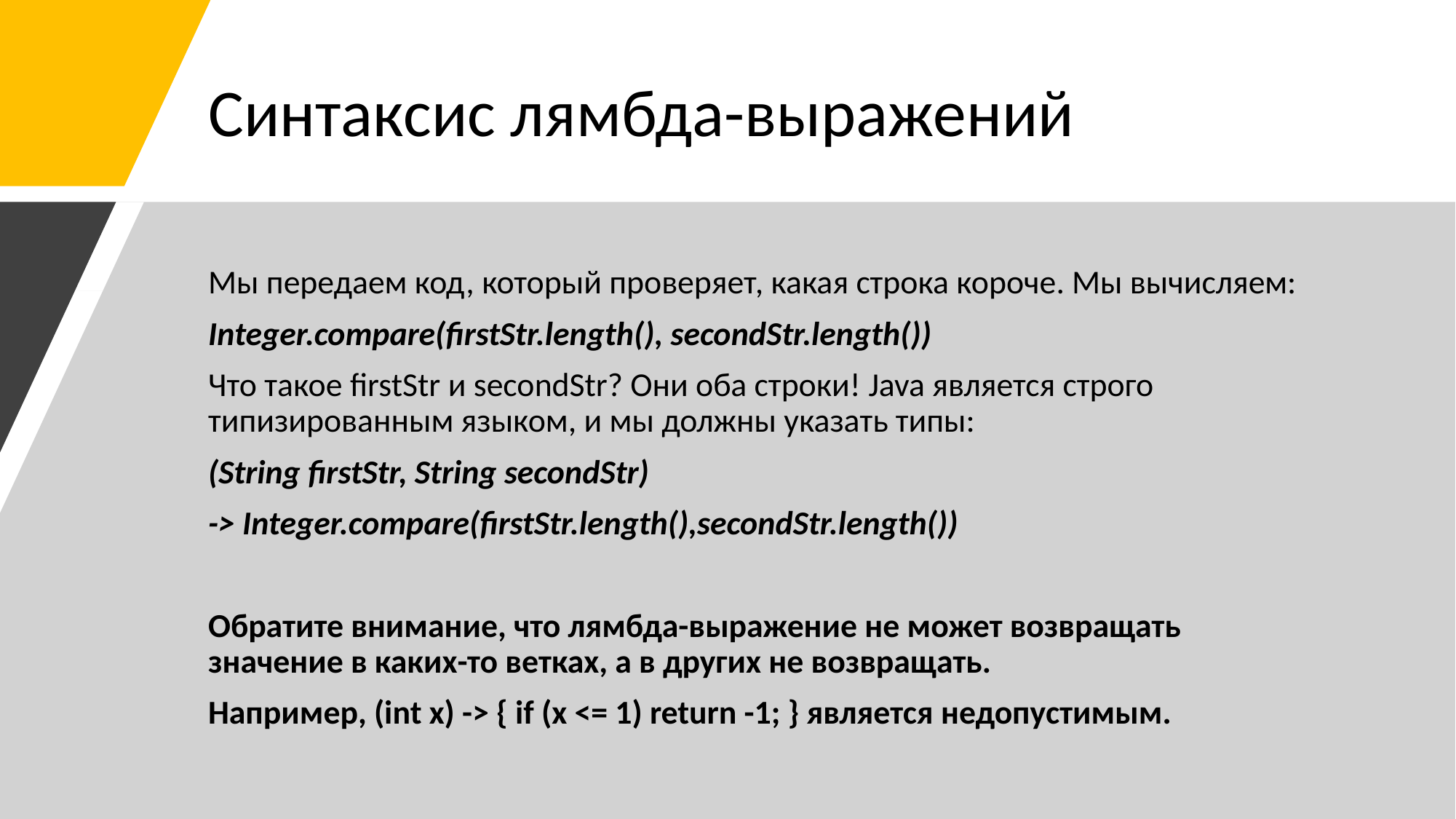

# Синтаксис лямбда-выражений

Мы передаем код, который проверяет, какая строка короче. Мы вычисляем:
Integer.compare(firstStr.length(), secondStr.length())
Что такое firstStr и secondStr? Они оба строки! Java является строго типизированным языком, и мы должны указать типы:
(String firstStr, String secondStr)
-> Integer.compare(firstStr.length(),secondStr.length())

Обратите внимание, что лямбда-выражение не может возвращать значение в каких-то ветках, а в других не возвращать.
Например, (int x) -> { if (x <= 1) return -1; } является недопустимым.